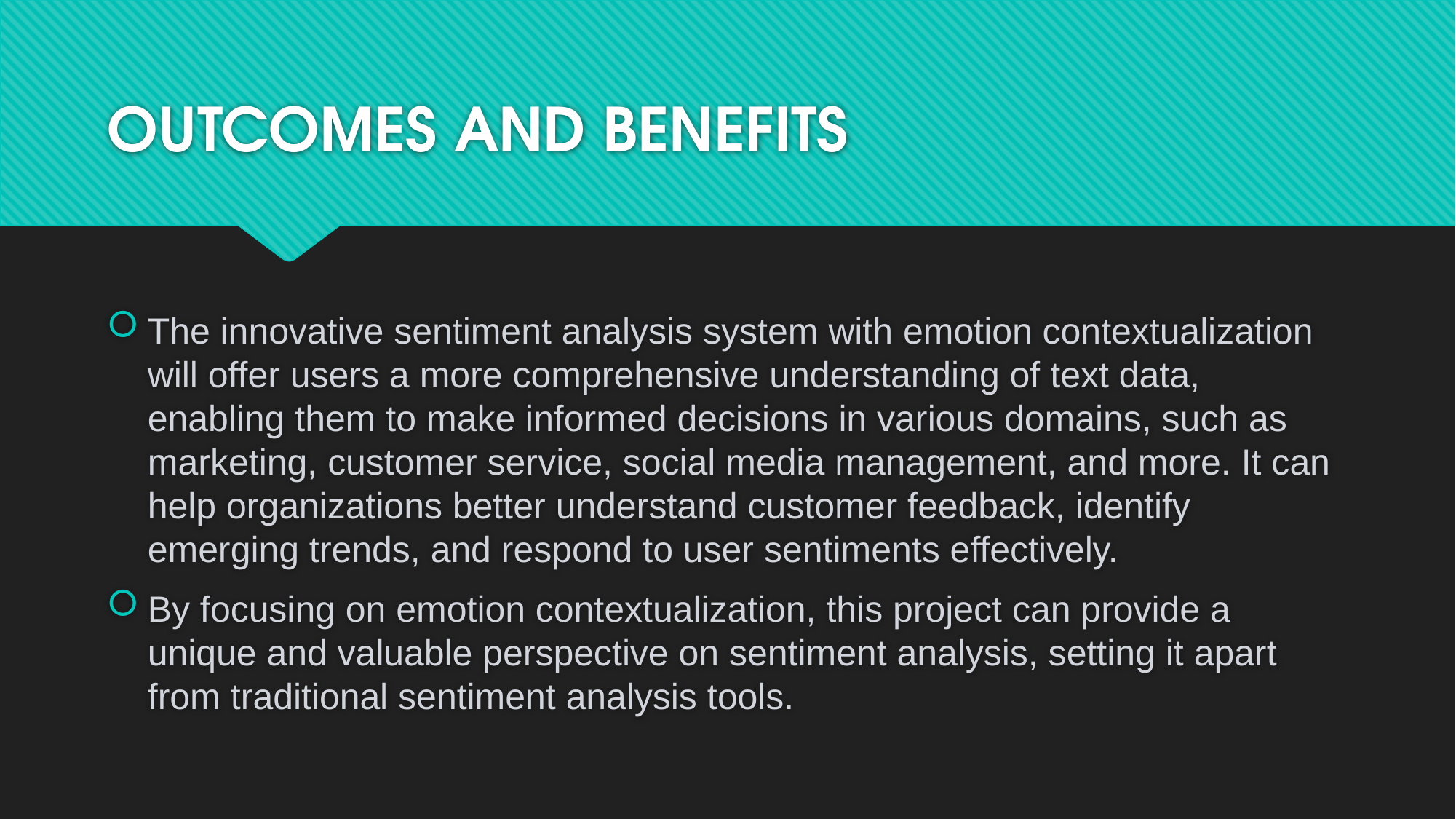

# OUTCOMES AND BENEFITS
The innovative sentiment analysis system with emotion contextualization will offer users a more comprehensive understanding of text data, enabling them to make informed decisions in various domains, such as marketing, customer service, social media management, and more. It can help organizations better understand customer feedback, identify emerging trends, and respond to user sentiments effectively.
By focusing on emotion contextualization, this project can provide a unique and valuable perspective on sentiment analysis, setting it apart from traditional sentiment analysis tools.